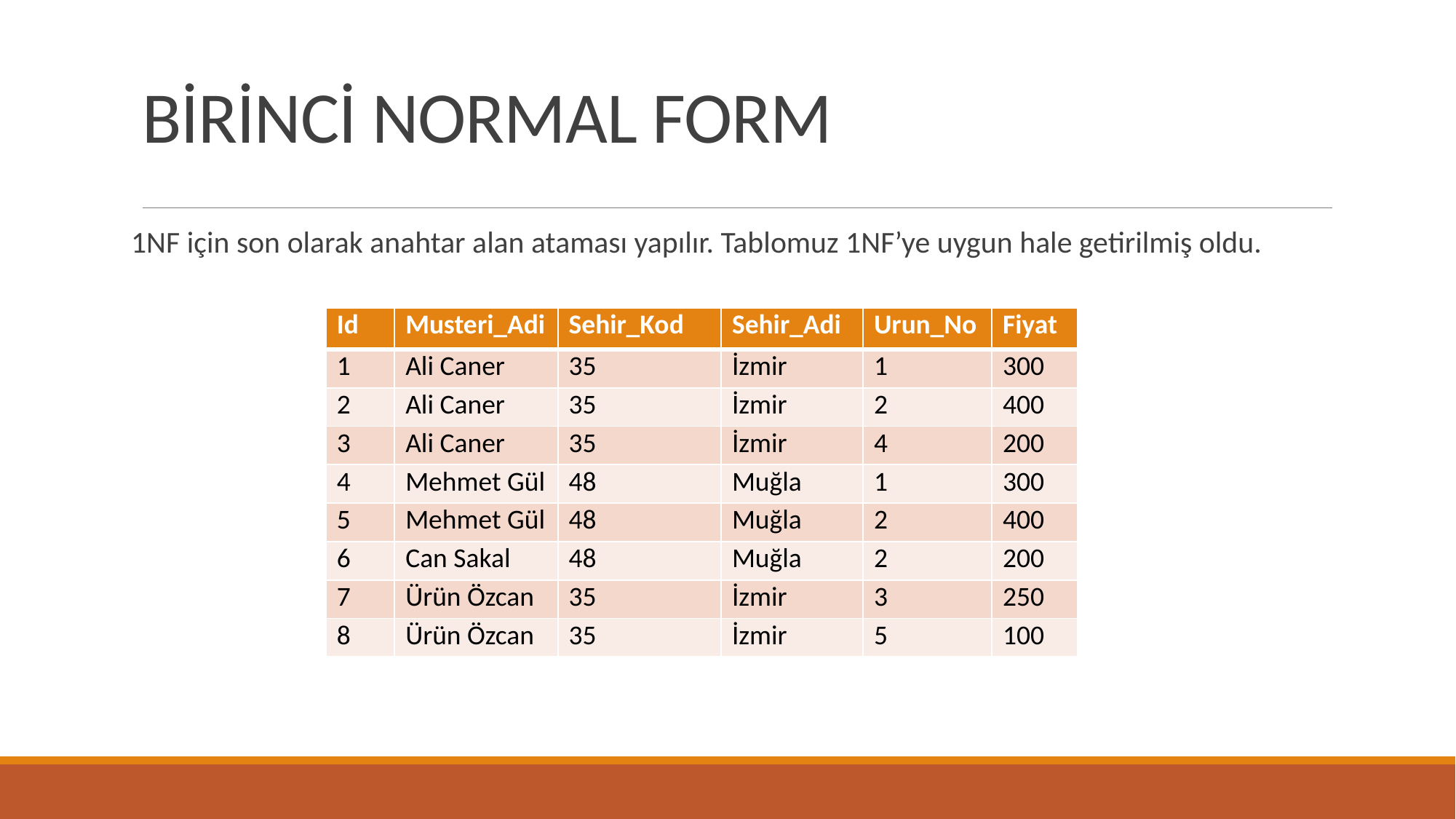

# BİRİNCİ NORMAL FORM
1NF için son olarak anahtar alan ataması yapılır. Tablomuz 1NF’ye uygun hale getirilmiş oldu.
| Id | Musteri\_Adi | Sehir\_Kod | Sehir\_Adi | Urun\_No | Fiyat |
| --- | --- | --- | --- | --- | --- |
| 1 | Ali Caner | 35 | İzmir | 1 | 300 |
| 2 | Ali Caner | 35 | İzmir | 2 | 400 |
| 3 | Ali Caner | 35 | İzmir | 4 | 200 |
| 4 | Mehmet Gül | 48 | Muğla | 1 | 300 |
| 5 | Mehmet Gül | 48 | Muğla | 2 | 400 |
| 6 | Can Sakal | 48 | Muğla | 2 | 200 |
| 7 | Ürün Özcan | 35 | İzmir | 3 | 250 |
| 8 | Ürün Özcan | 35 | İzmir | 5 | 100 |